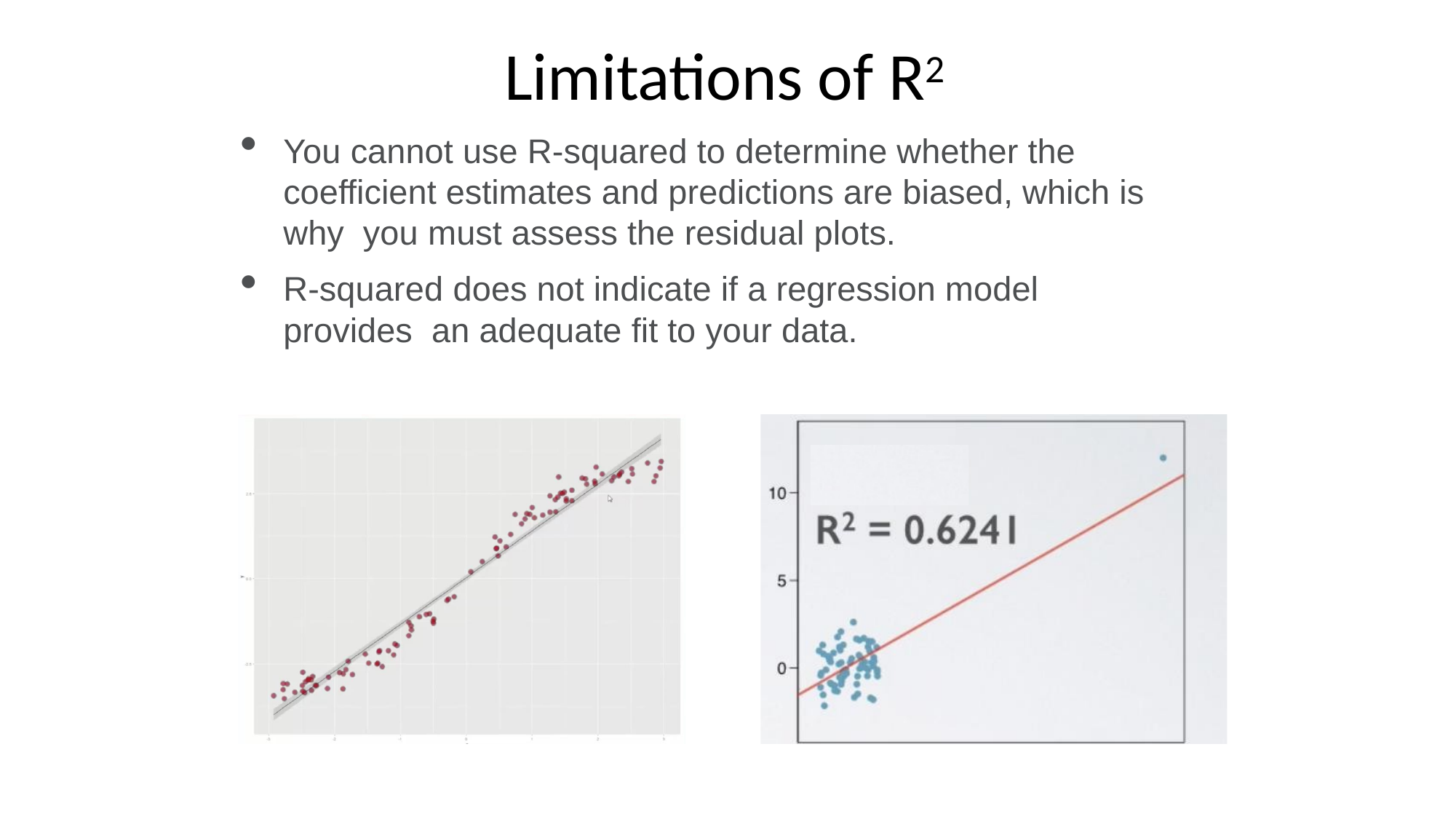

# Limitations of R2
You cannot use R-squared to determine whether the  coefficient estimates and predictions are biased, which is why  you must assess the residual plots.
R-squared does not indicate if a regression model provides  an adequate fit to your data.

Sensitivity: Internal